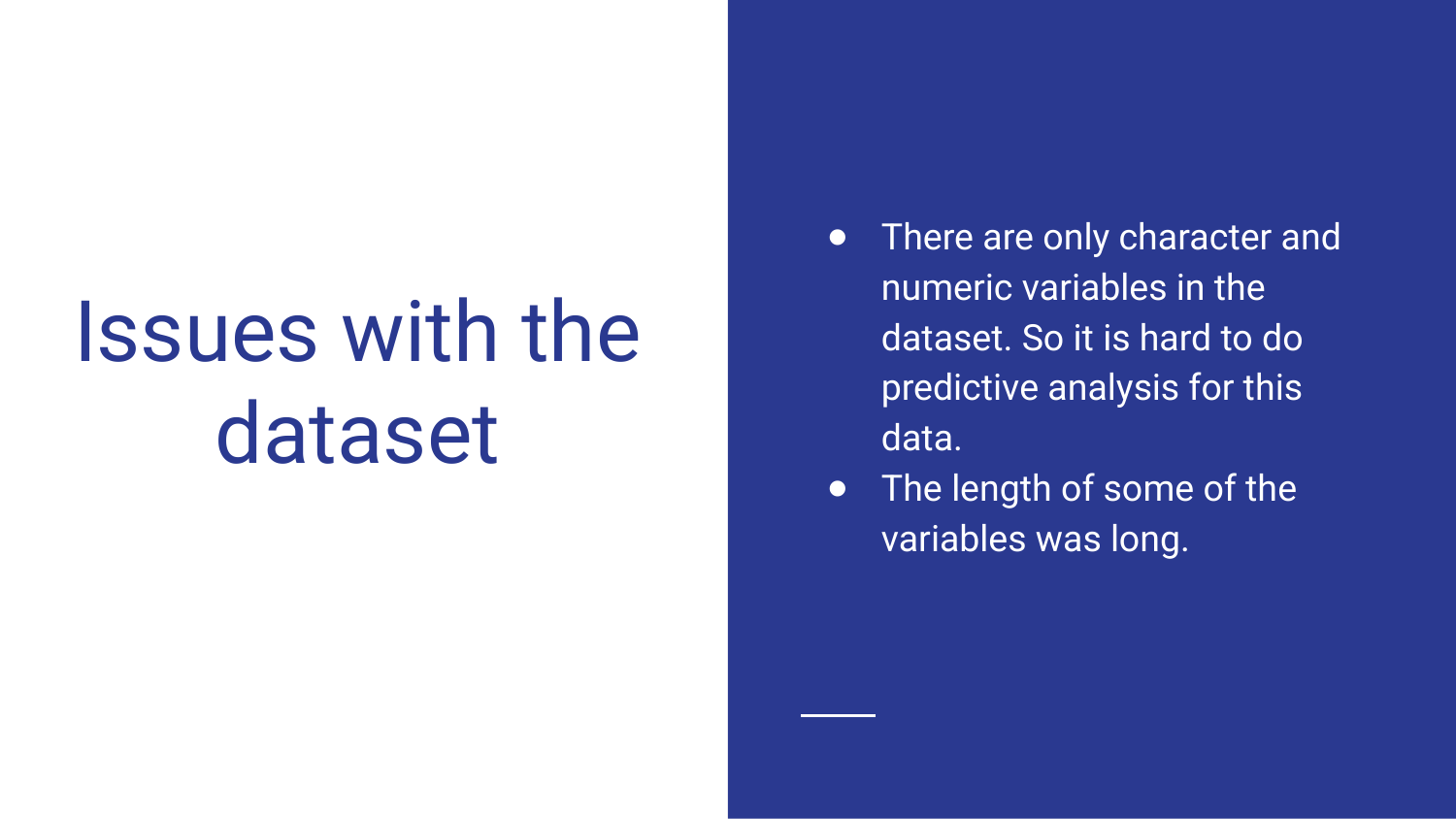

There are only character and numeric variables in the dataset. So it is hard to do predictive analysis for this data.
The length of some of the variables was long.

# Issues with the dataset